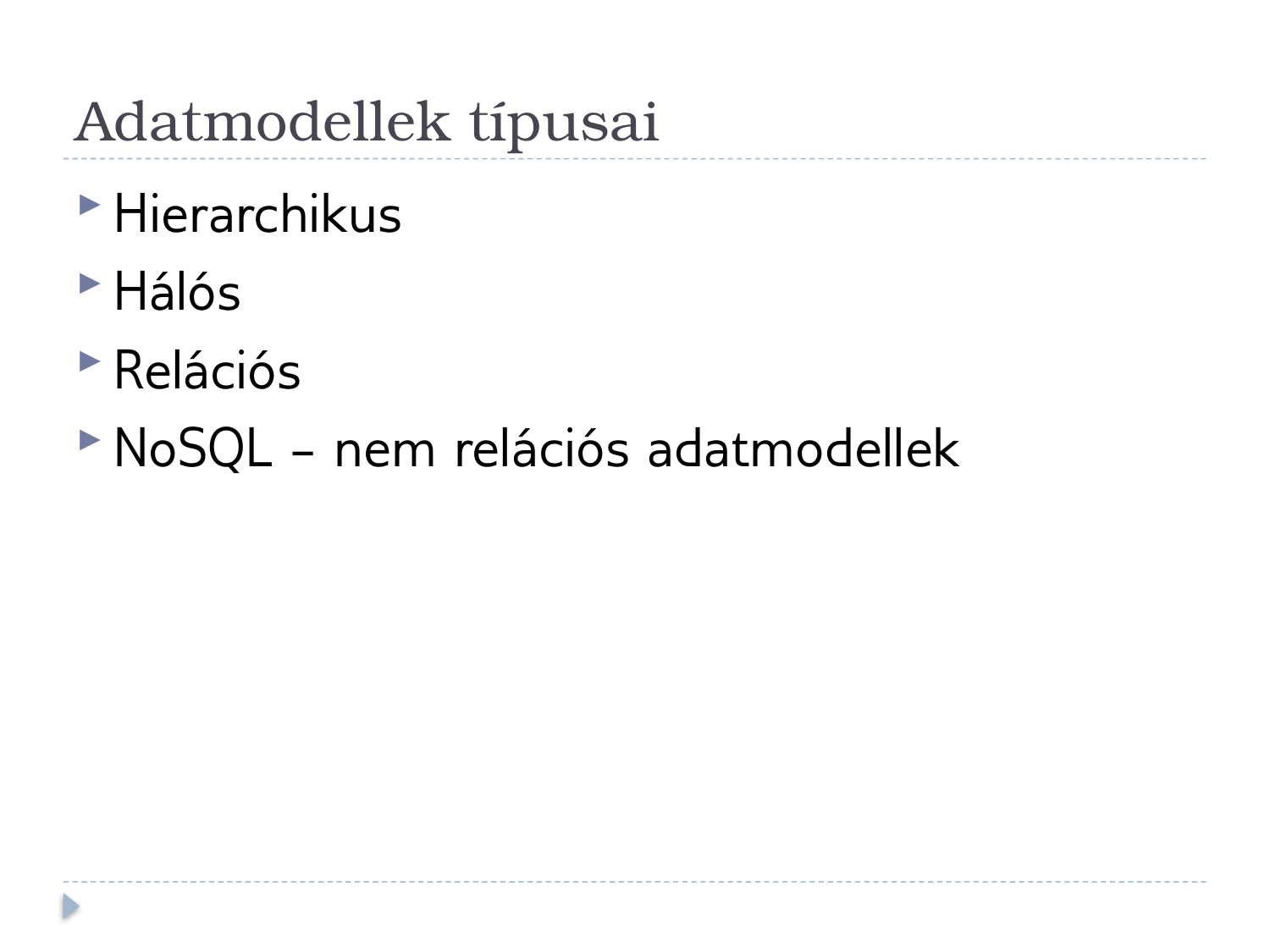

# Adatmodellek típusai
Hierarchikus
Hálós
Relációs
NoSQL – nem relációs adatmodellek